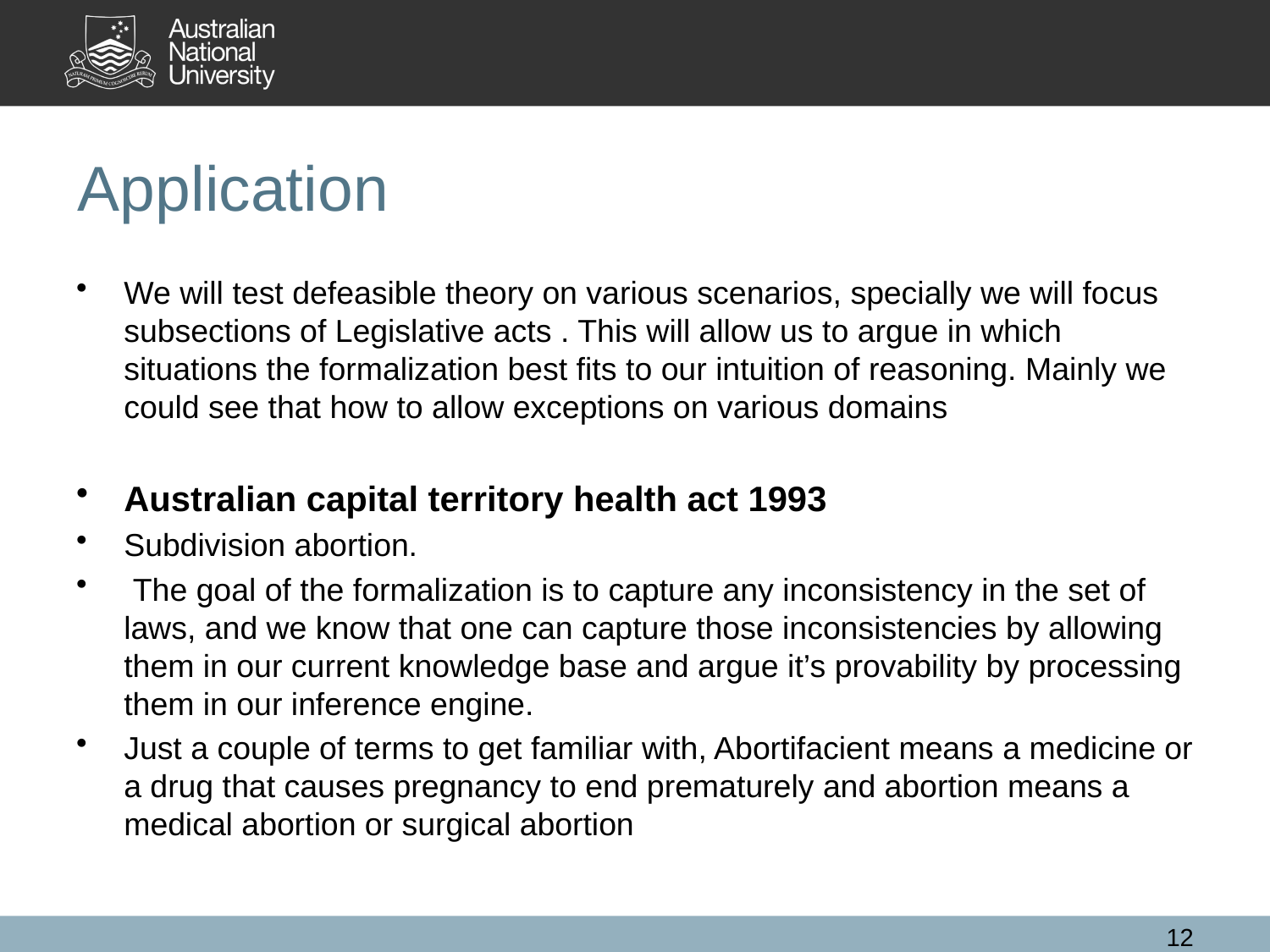

# Application
We will test defeasible theory on various scenarios, specially we will focus subsections of Legislative acts . This will allow us to argue in which situations the formalization best fits to our intuition of reasoning. Mainly we could see that how to allow exceptions on various domains

Australian capital territory health act 1993
Subdivision abortion.
 The goal of the formalization is to capture any inconsistency in the set of laws, and we know that one can capture those inconsistencies by allowing them in our current knowledge base and argue it’s provability by processing them in our inference engine.
Just a couple of terms to get familiar with, Abortifacient means a medicine or a drug that causes pregnancy to end prematurely and abortion means a medical abortion or surgical abortion

12